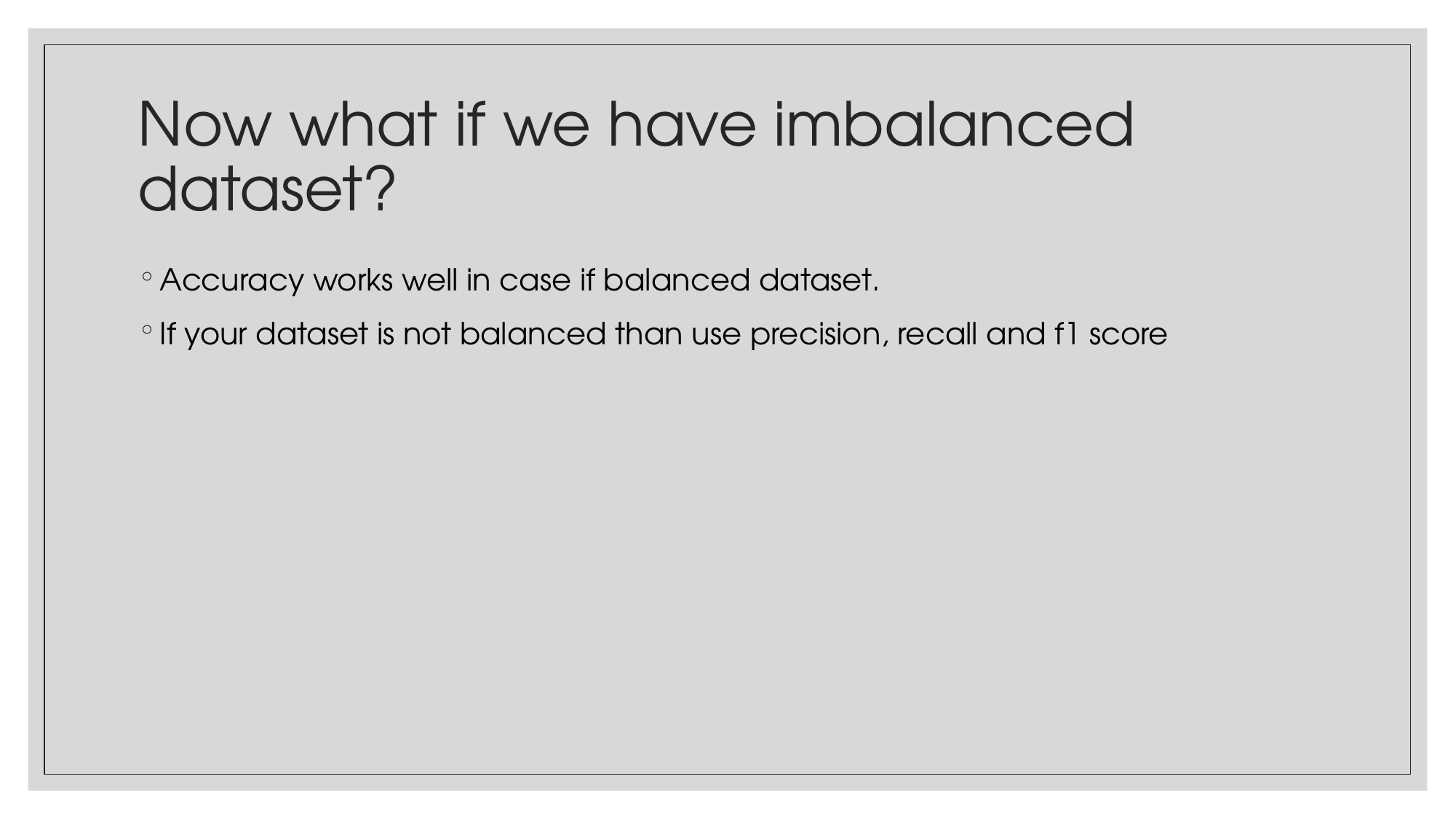

# Now what if we have imbalanced dataset?
Accuracy works well in case if balanced dataset.
If your dataset is not balanced than use precision, recall and f1 score